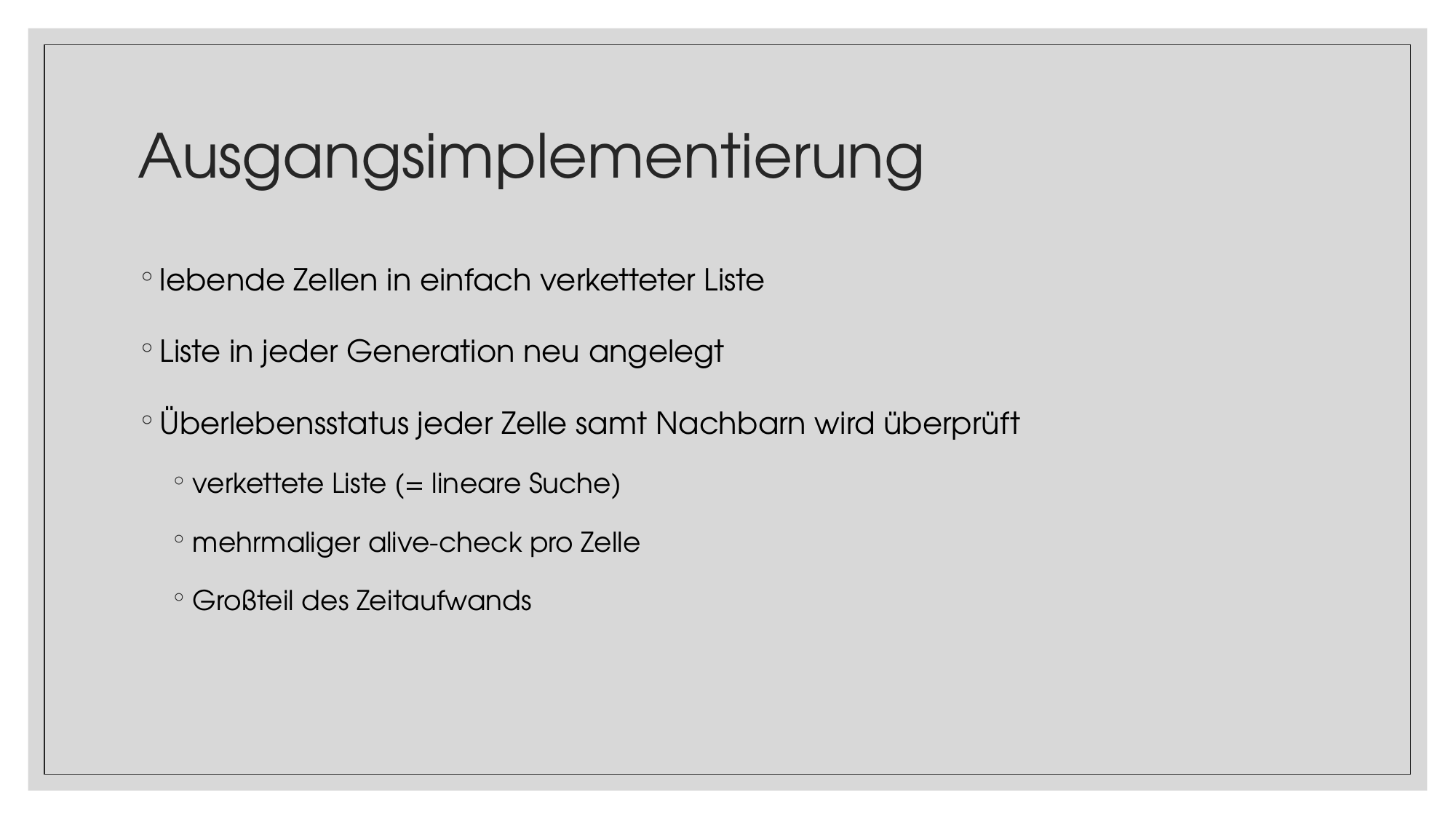

# Ausgangsimplementierung
lebende Zellen in einfach verketteter Liste
Liste in jeder Generation neu angelegt
Überlebensstatus jeder Zelle samt Nachbarn wird überprüft
verkettete Liste (= lineare Suche)
mehrmaliger alive-check pro Zelle
Großteil des Zeitaufwands